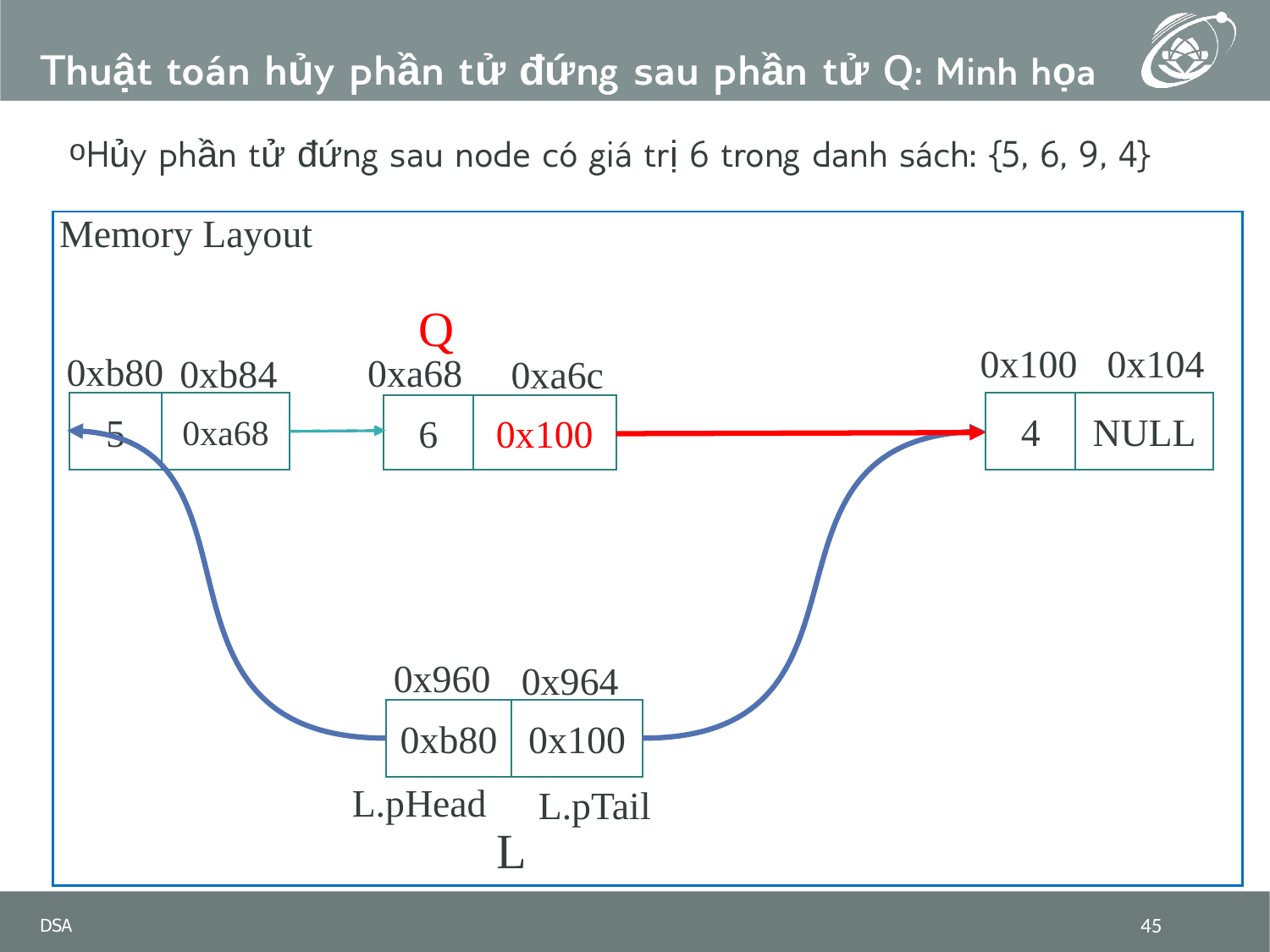

# Thuật toán hủy phần tử đứng sau phần tử Q: Minh họa
Hủy phần tử đứng sau node có giá trị 6 trong danh sách: {5, 6, 9, 4}
Memory Layout

Q
0x100
0x104
0xb80
0xa68
0xa6c
0xb84
4
NULL
5
0xa68
6
0x100
0x960
0x964
0xb80
0x100
L.pHead
L.pTail
L
DSA
45